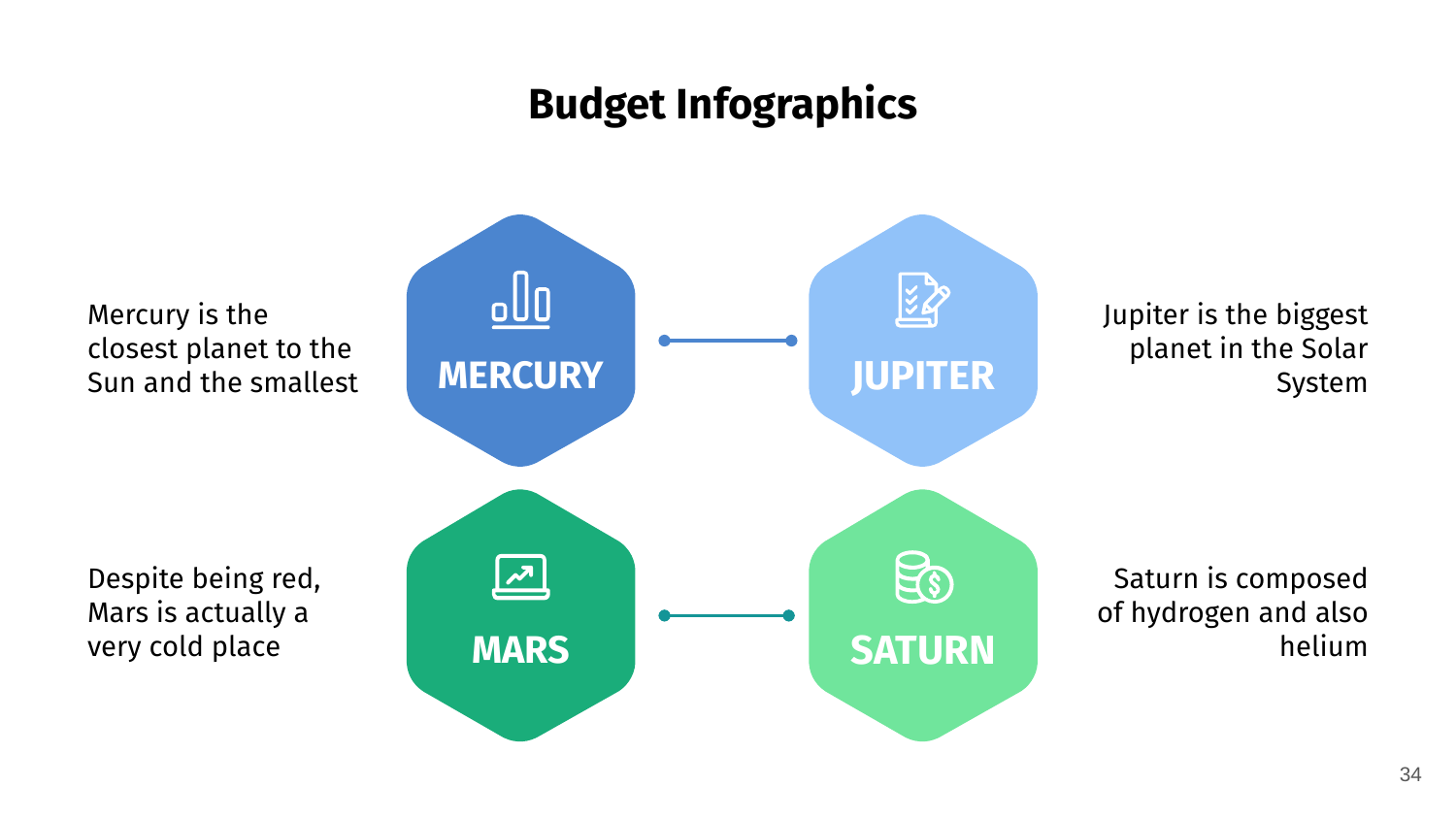

Budget Infographics

Mercury is the closest planet to the Sun and the smallest
Jupiter is the biggest planet in the Solar System
MERCURY
JUPITER

Despite being red, Mars is actually a very cold place
Saturn is composed of hydrogen and also helium
MARS
SATURN
34